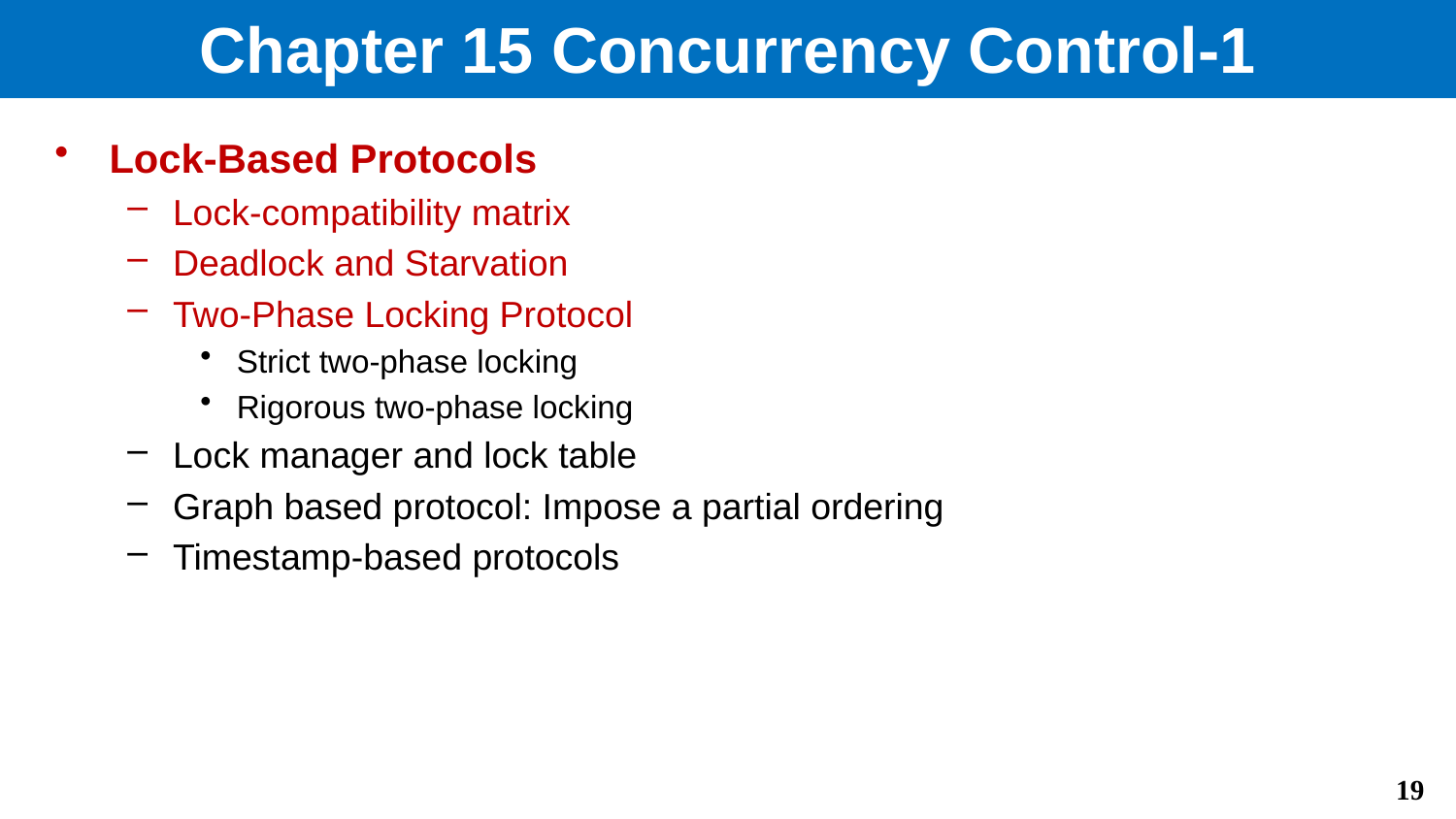

# Chapter 15 Concurrency Control-1
Lock-Based Protocols
Lock-compatibility matrix
Deadlock and Starvation
Two-Phase Locking Protocol
Strict two-phase locking
Rigorous two-phase locking
Lock manager and lock table
Graph based protocol: Impose a partial ordering
Timestamp-based protocols